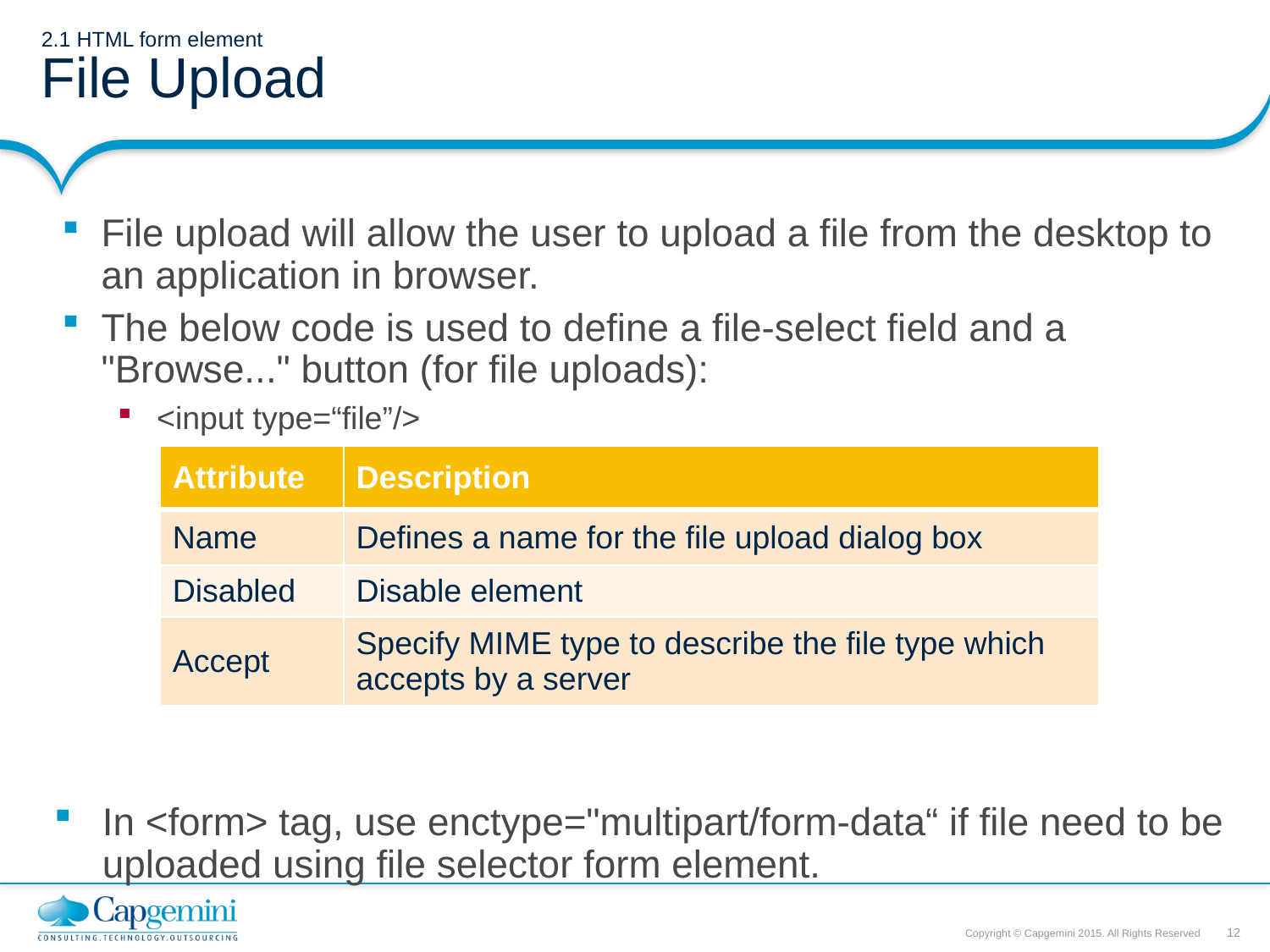

# 2.1 HTML form element File Upload
File upload will allow the user to upload a file from the desktop to an application in browser.
The below code is used to define a file-select field and a "Browse..." button (for file uploads):
<input type=“file”/>

In <form> tag, use enctype="multipart/form-data“ if file need to be uploaded using file selector form element.

| Attribute | Description |
| --- | --- |
| Name | Defines a name for the file upload dialog box |
| Disabled | Disable element |
| Accept | Specify MIME type to describe the file type which accepts by a server |